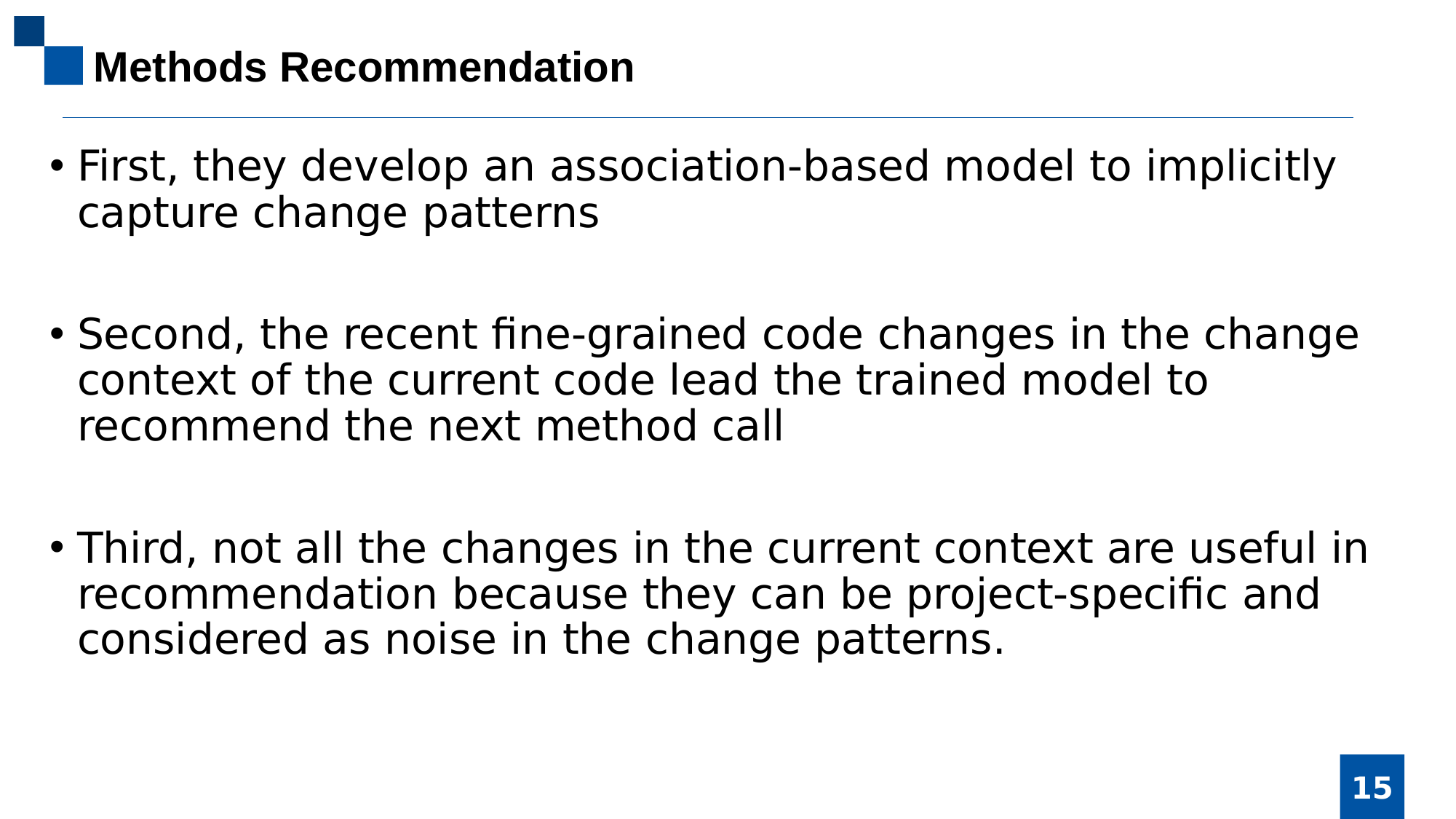

Methods Recommendation
First, they develop an association-based model to implicitly capture change patterns

Second, the recent fine-grained code changes in the change context of the current code lead the trained model to recommend the next method call

Third, not all the changes in the current context are useful in recommendation because they can be project-specific and considered as noise in the change patterns.
15